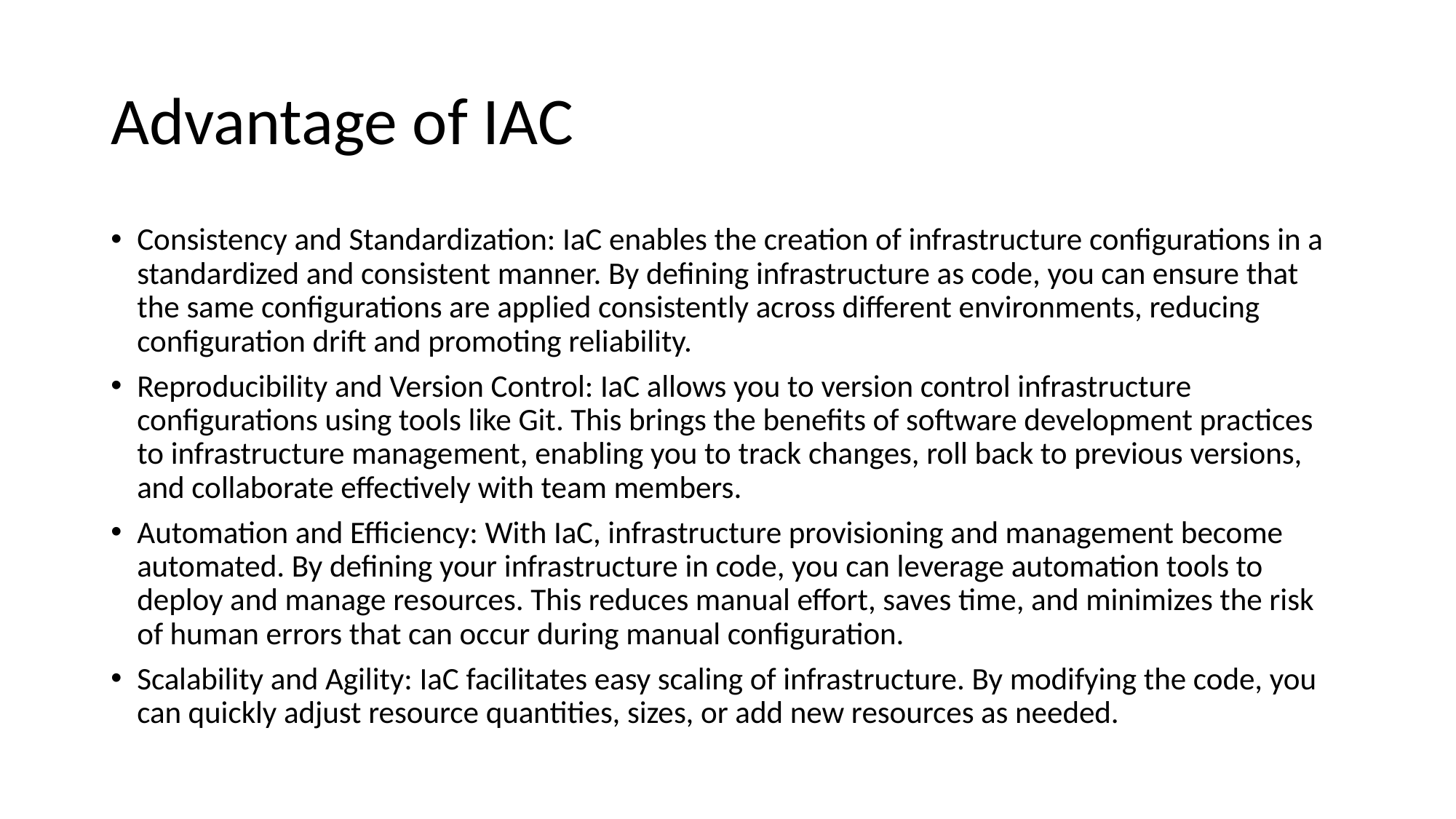

# Advantage of IAC
Consistency and Standardization: IaC enables the creation of infrastructure configurations in a standardized and consistent manner. By defining infrastructure as code, you can ensure that the same configurations are applied consistently across different environments, reducing configuration drift and promoting reliability.
Reproducibility and Version Control: IaC allows you to version control infrastructure configurations using tools like Git. This brings the benefits of software development practices to infrastructure management, enabling you to track changes, roll back to previous versions, and collaborate effectively with team members.
Automation and Efficiency: With IaC, infrastructure provisioning and management become automated. By defining your infrastructure in code, you can leverage automation tools to deploy and manage resources. This reduces manual effort, saves time, and minimizes the risk of human errors that can occur during manual configuration.
Scalability and Agility: IaC facilitates easy scaling of infrastructure. By modifying the code, you can quickly adjust resource quantities, sizes, or add new resources as needed.